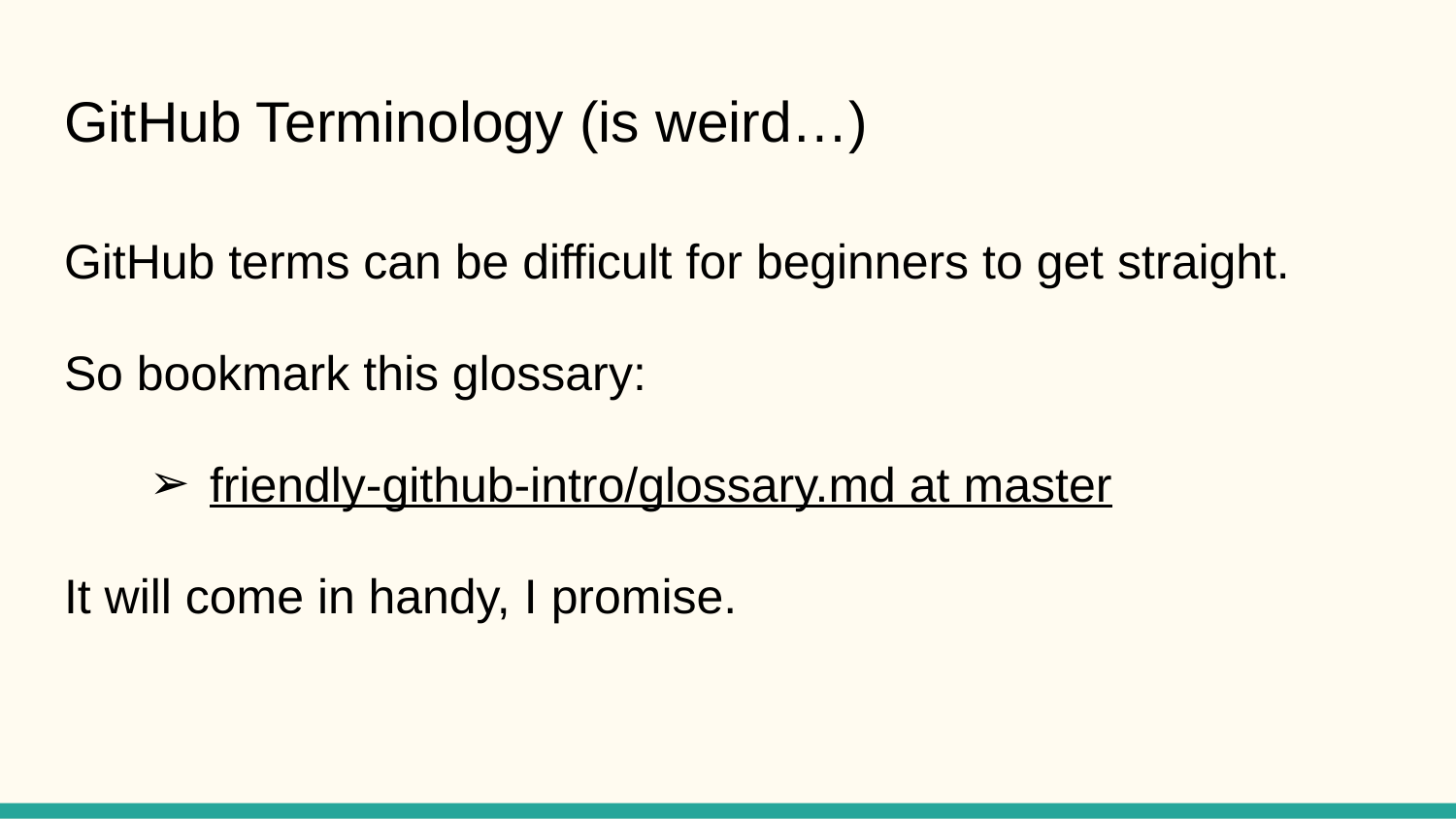

# GitHub Terminology (is weird…)
GitHub terms can be difficult for beginners to get straight.
So bookmark this glossary:
friendly-github-intro/glossary.md at master
It will come in handy, I promise.